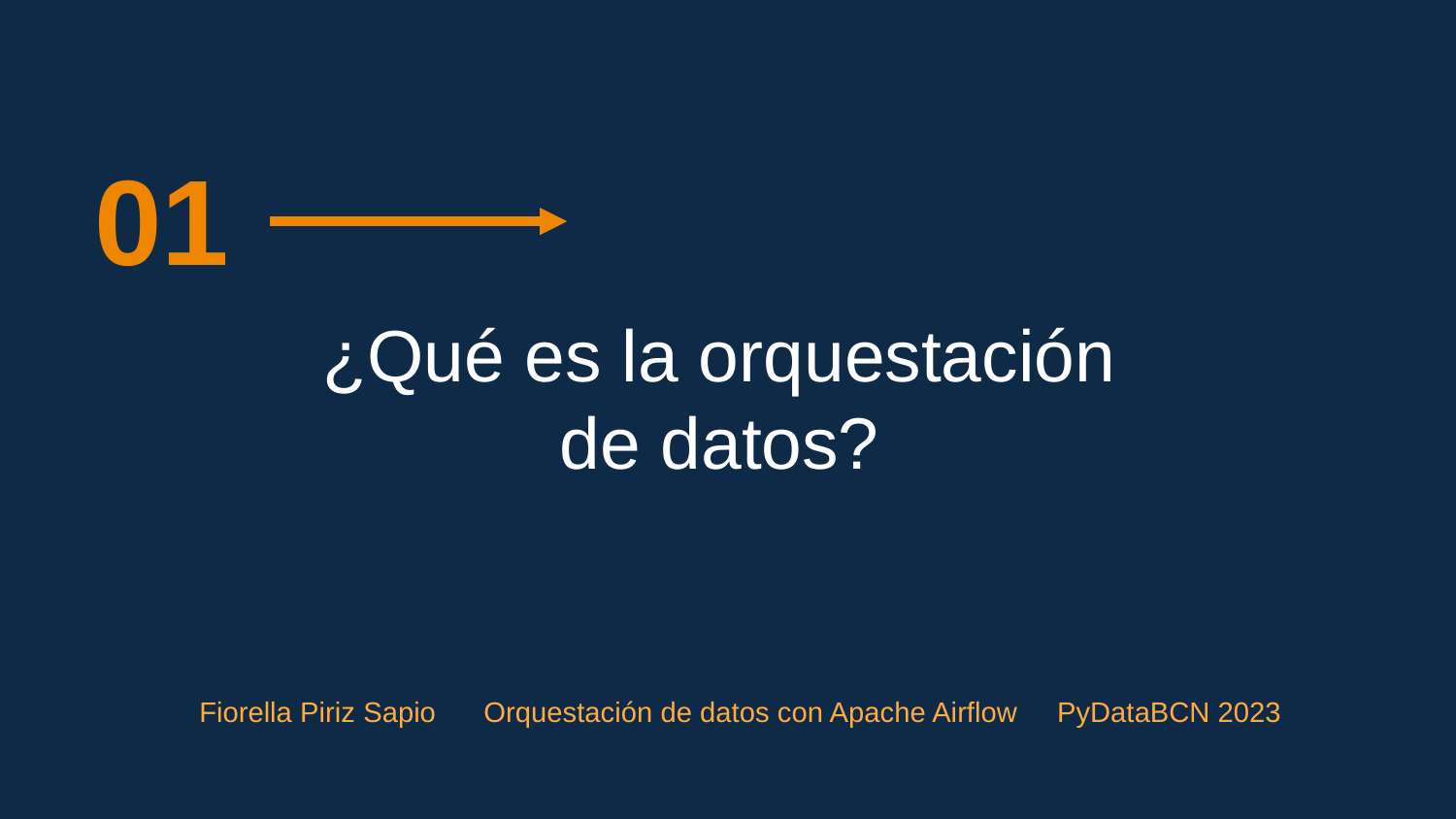

01
¿Qué es la orquestación de datos?
Fiorella Piriz Sapio      Orquestación de datos con Apache Airflow     PyDataBCN 2023